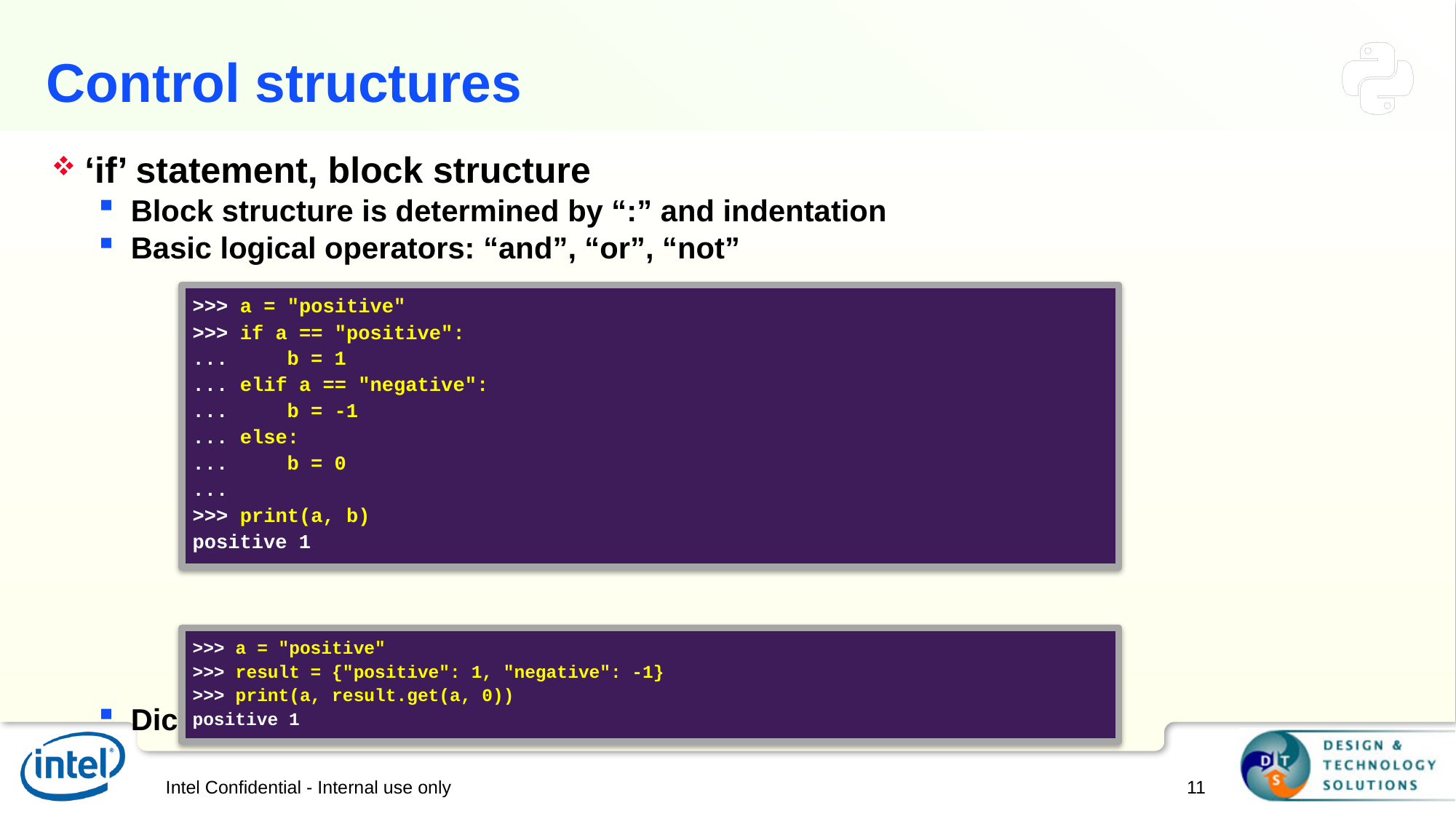

# Control structures
‘if’ statement, block structure
Block structure is determined by “:” and indentation
Basic logical operators: “and”, “or”, “not”

Dictionary is often better than if … elif …
>>> a = "positive"
>>> if a == "positive":
...     b = 1
... elif a == "negative":
...     b = -1
... else:
...     b = 0
...
>>> print(a, b)
positive 1
>>> a = "positive"
>>> result = {"positive": 1, "negative": -1}
>>> print(a, result.get(a, 0))
positive 1